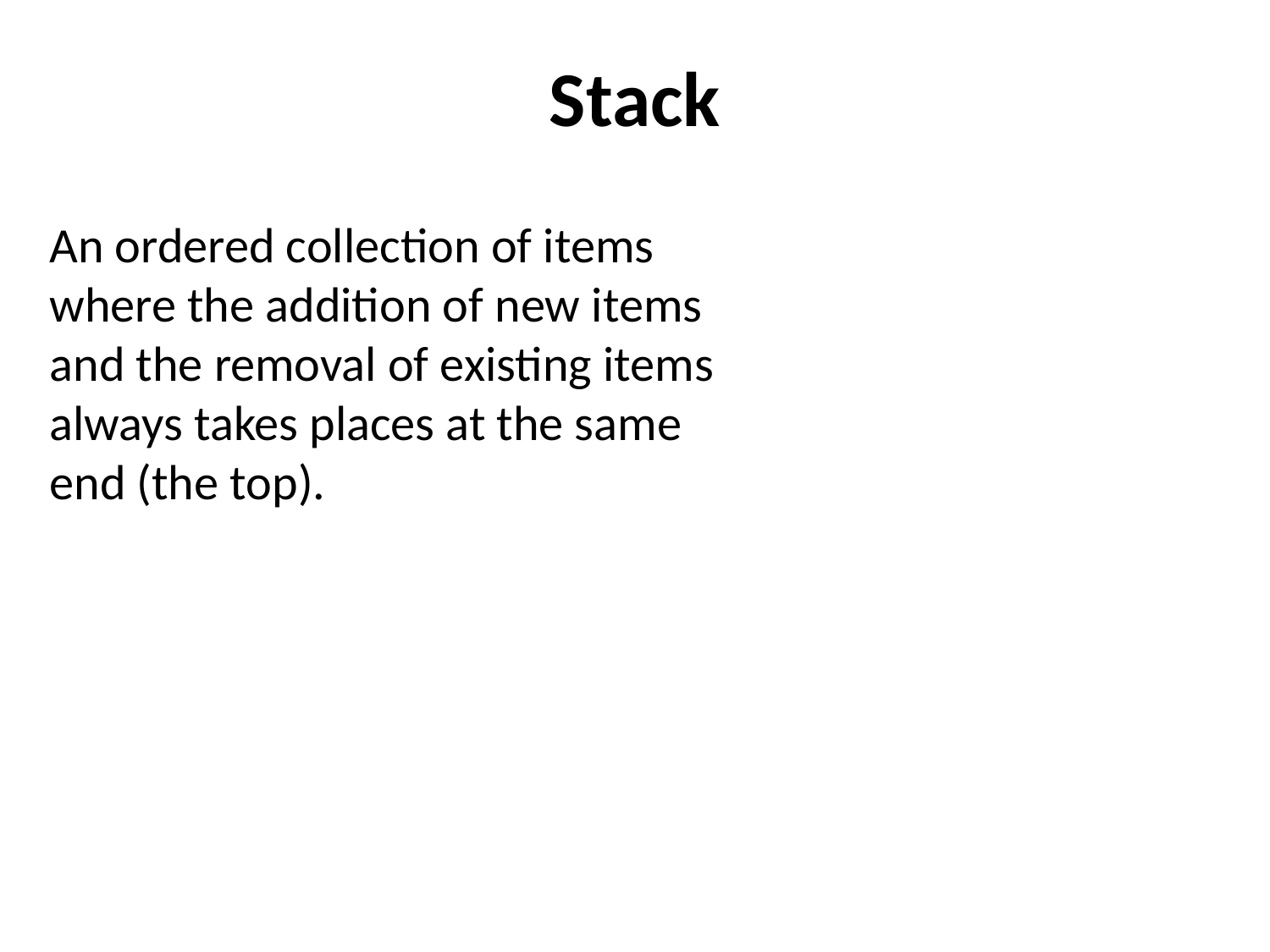

Stack
An ordered collection of items where the addition of new items and the removal of existing items always takes places at the same end (the top).